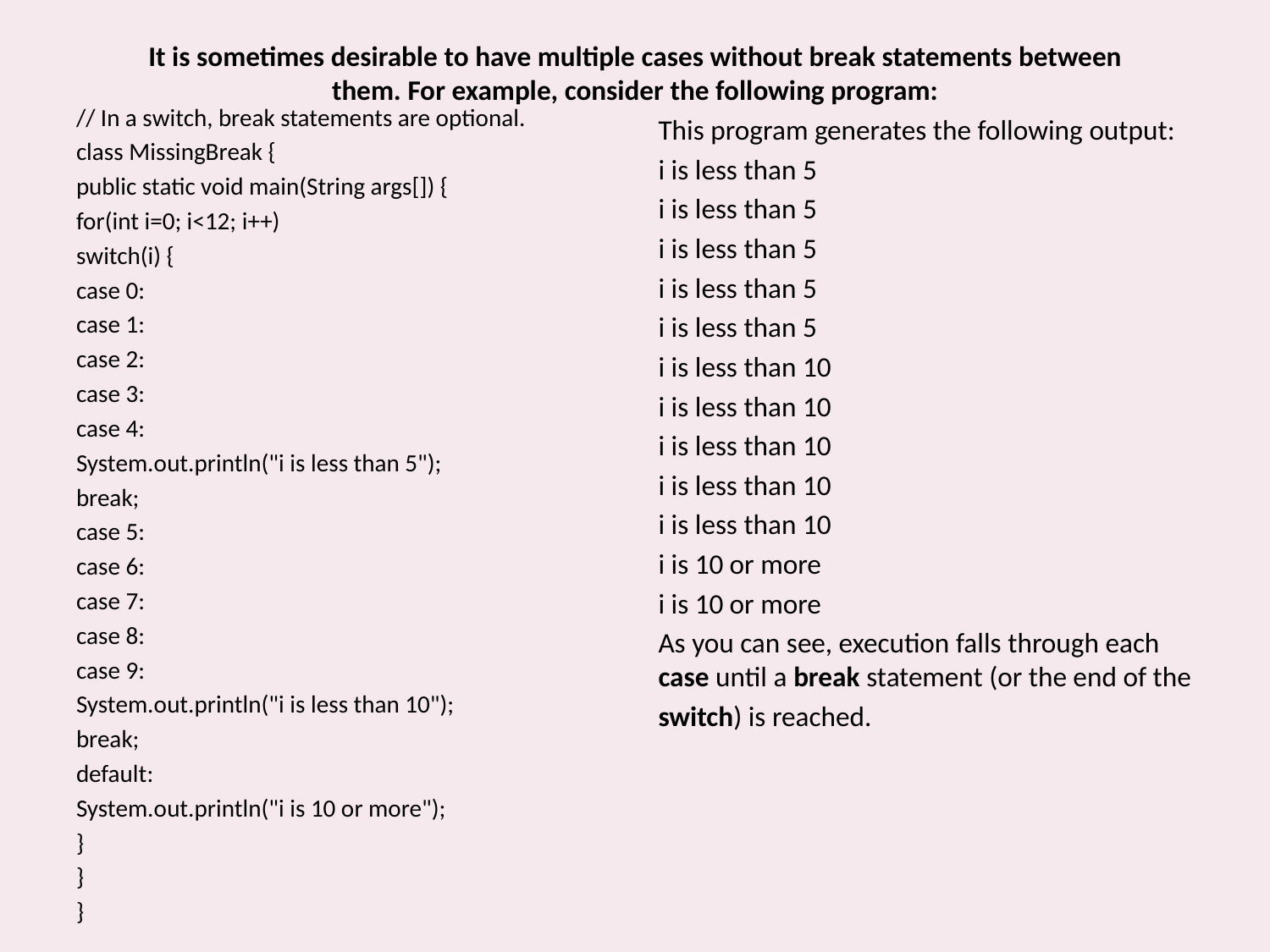

# It is sometimes desirable to have multiple cases without break statements between them. For example, consider the following program:
// In a switch, break statements are optional.
class MissingBreak {
public static void main(String args[]) {
for(int i=0; i<12; i++)
switch(i) {
case 0:
case 1:
case 2:
case 3:
case 4:
System.out.println("i is less than 5");
break;
case 5:
case 6:
case 7:
case 8:
case 9:
System.out.println("i is less than 10");
break;
default:
System.out.println("i is 10 or more");
}
}
}
This program generates the following output:
i is less than 5
i is less than 5
i is less than 5
i is less than 5
i is less than 5
i is less than 10
i is less than 10
i is less than 10
i is less than 10
i is less than 10
i is 10 or more
i is 10 or more
As you can see, execution falls through each case until a break statement (or the end of the
switch) is reached.